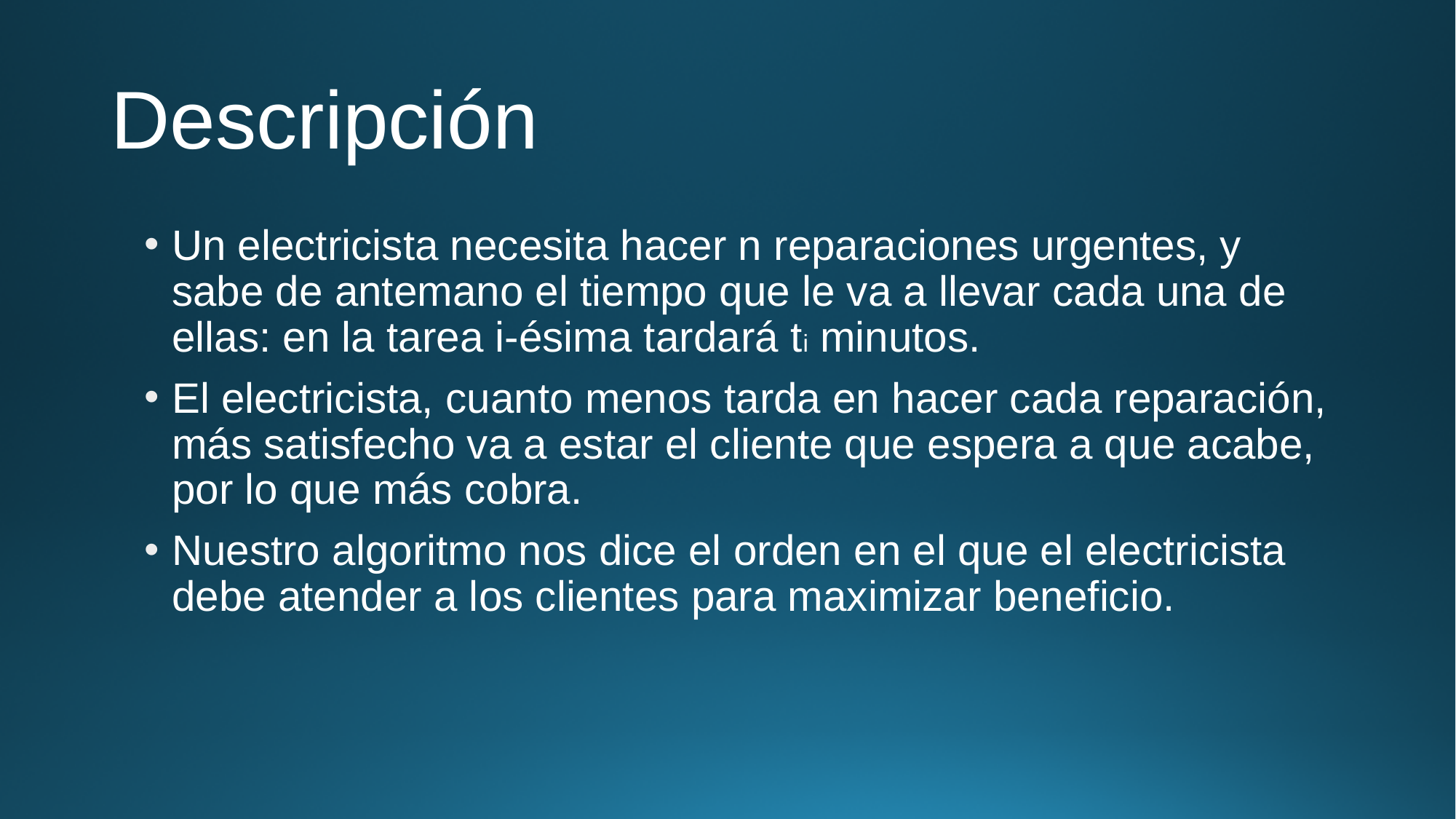

# Descripción
Un electricista necesita hacer n reparaciones urgentes, y sabe de antemano el tiempo que le va a llevar cada una de ellas: en la tarea i-ésima tardará ti minutos.
El electricista, cuanto menos tarda en hacer cada reparación, más satisfecho va a estar el cliente que espera a que acabe, por lo que más cobra.
Nuestro algoritmo nos dice el orden en el que el electricista debe atender a los clientes para maximizar beneficio.